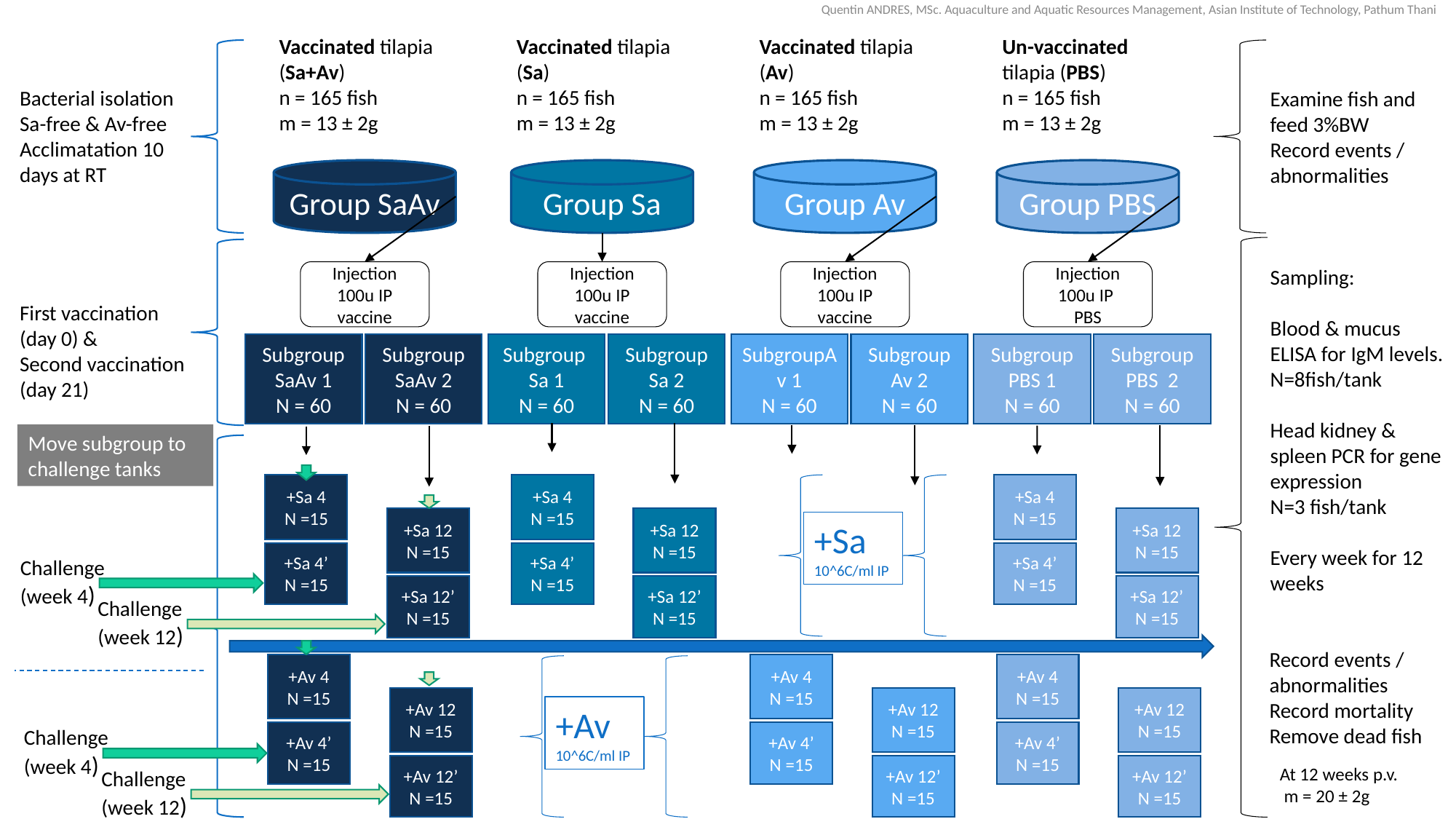

Quentin ANDRES, MSc. Aquaculture and Aquatic Resources Management, Asian Institute of Technology, Pathum Thani
Vaccinated tilapia (Av)
n = 165 fish
m = 13 ± 2g
Un-vaccinated tilapia (PBS)
n = 165 fish
m = 13 ± 2g
Vaccinated tilapia (Sa+Av)
n = 165 fish
m = 13 ± 2g
Vaccinated tilapia (Sa)
n = 165 fish
m = 13 ± 2g

Bacterial isolation
Sa-free & Av-free
Acclimatation 10 days at RT
Examine fish and feed 3%BW
Record events / abnormalities
Group Av
Group SaAv
Group Sa
Group PBS

Sampling:

Blood & mucus ELISA for IgM levels. N=8fish/tank

Head kidney & spleen PCR for gene expression
N=3 fish/tank

Every week for 12 weeks
Injection 100u IP vaccine
Injection 100u IP vaccine
Injection 100u IP vaccine
Injection 100u IP
PBS
First vaccination (day 0) &
Second vaccination
(day 21)
Subgroup SaAv 1
N = 60
Subgroup SaAv 2
N = 60
Subgroup
Sa 1
N = 60
Subgroup Sa 2
N = 60
SubgroupAv 1
N = 60
Subgroup Av 2
N = 60
Subgroup
PBS 1
N = 60
Subgroup PBS  2
N = 60
Move subgroup to challenge tanks

+Sa 4
N =15
+Sa 4
N =15

+Sa 4
N =15

+Sa 12
N =15
+Sa 12
N =15
+Sa 12
N =15
+Sa
10^6C/ml IP
+Sa 4’
N =15
+Sa 4’
N =15
+Sa 4’
N =15
Challenge
(week 4)

+Sa 12’
N =15
+Sa 12’
N =15
+Sa 12’
N =15
Challenge
(week 12)

Record events / abnormalities
Record mortality
Remove dead fish
+Av 4
N =15
+Av 4
N =15
+Av 4
N =15

+Av 12
N =15
+Av 12
N =15
+Av 12
N =15
+Av
10^6C/ml IP
Challenge
(week 4)
+Av 4’
N =15
+Av 4’
N =15
+Av 4’
N =15

+Av 12’
N =15
+Av 12’
N =15
+Av 12’
N =15
At 12 weeks p.v.
 m = 20 ± 2g
Challenge
(week 12)